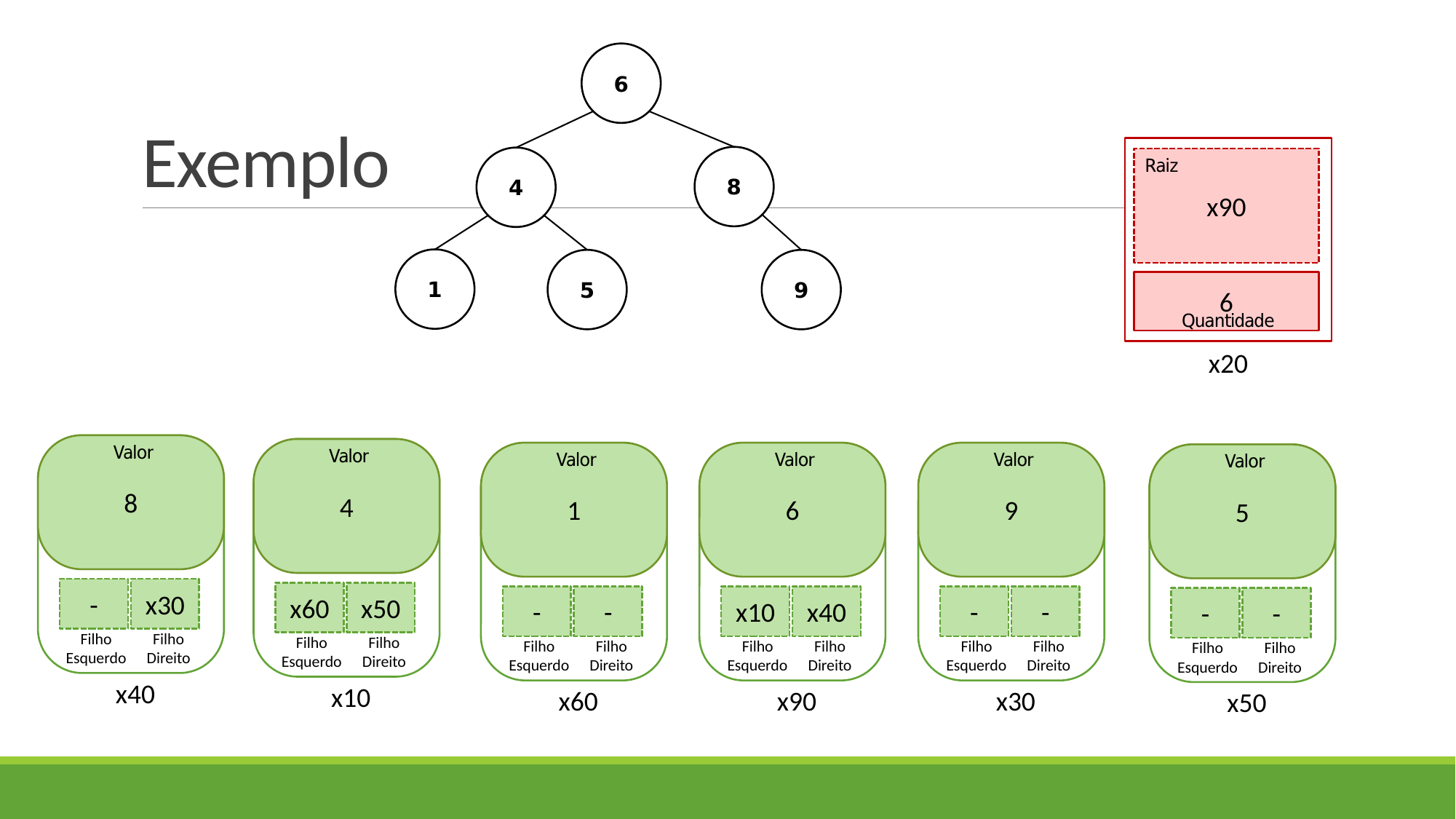

# Exemplo
6

x90
Raiz
6
Quantidade
x20
8
4
1
5
9
Valor
8

-
x30
Filho
Esquerdo
Filho
Direito
x40
Valor
4

x60
x50
Filho
Esquerdo
Filho
Direito
x10
Valor
1

-
-
Filho
Esquerdo
Filho
Direito
x60
Valor
6

x10
x40
Filho
Esquerdo
Filho
Direito
x90
Valor
9

-
-
Filho
Esquerdo
Filho
Direito
x30
Valor
5

-
-
Filho
Esquerdo
Filho
Direito
x50